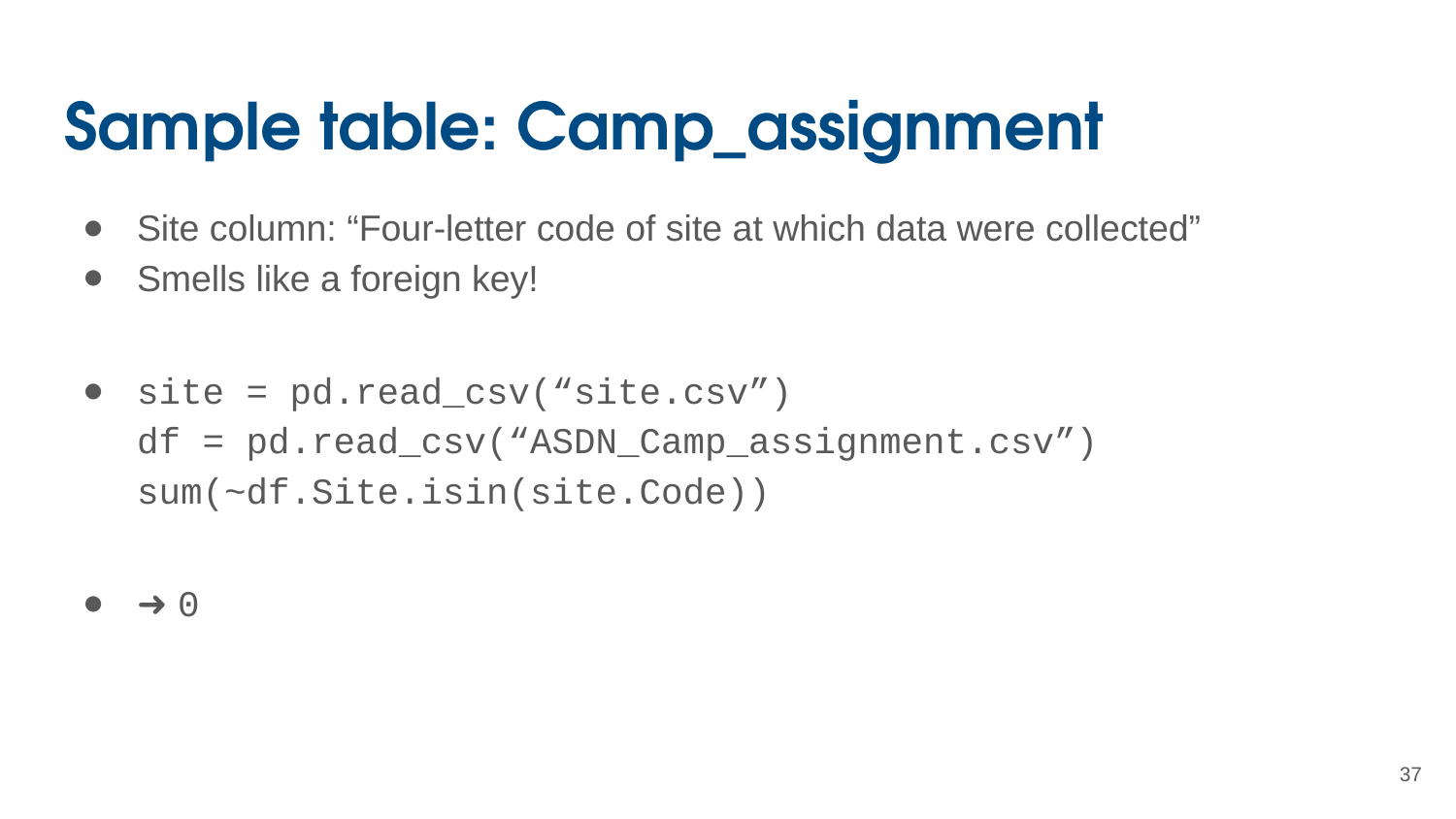

# Sample table: Camp_assignment
Site column: “Four-letter code of site at which data were collected”
Smells like a foreign key!

site = pd.read_csv(“site.csv”)
df = pd.read_csv(“ASDN_Camp_assignment.csv”)
sum(~df.Site.isin(site.Code))

➜ 0
37